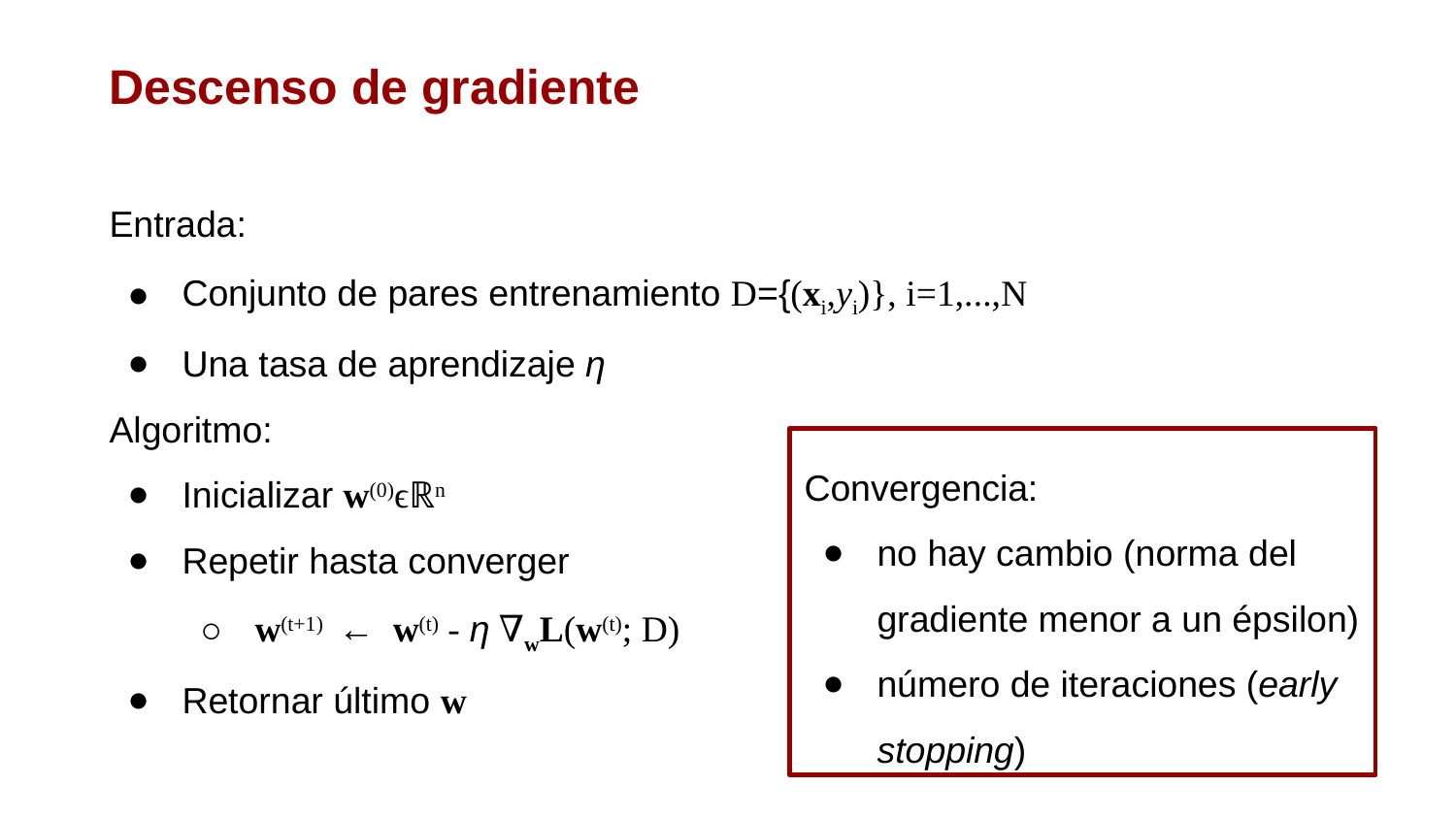

Descenso de gradiente

Entrada:
Conjunto de pares entrenamiento D={(xi,yi)}, i=1,...,N
Una tasa de aprendizaje η
Algoritmo:
Inicializar w(0)ϵℝn
Repetir hasta converger
w(t+1)  ←  w(t) - η ∇wL(w(t); D)
Retornar último w

Convergencia:
no hay cambio (norma del gradiente menor a un épsilon)
número de iteraciones (early stopping)